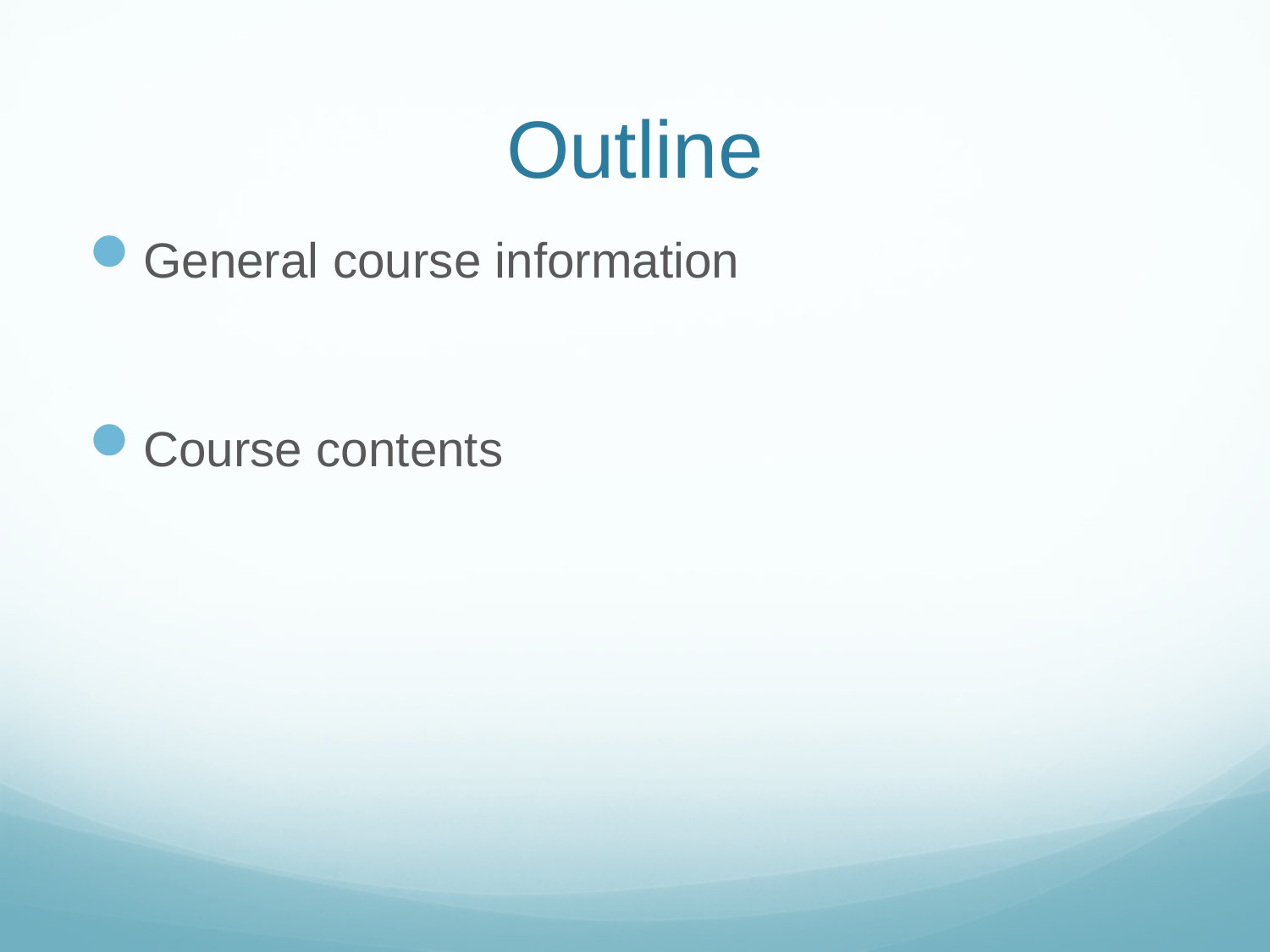

# Outline
General course information

Course contents